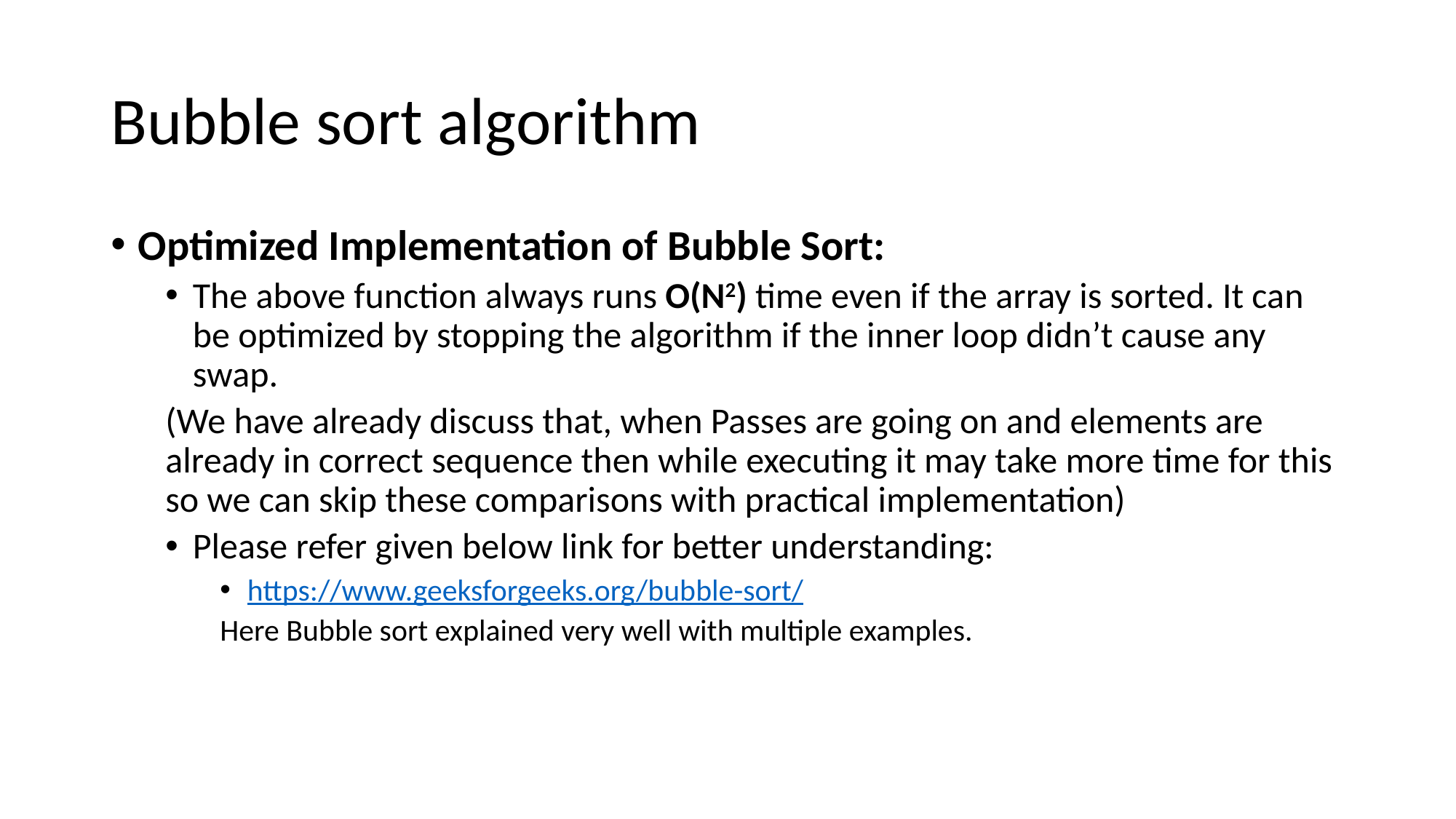

# Bubble sort algorithm
Optimized Implementation of Bubble Sort:
The above function always runs O(N2) time even if the array is sorted. It can be optimized by stopping the algorithm if the inner loop didn’t cause any swap.
(We have already discuss that, when Passes are going on and elements are already in correct sequence then while executing it may take more time for this so we can skip these comparisons with practical implementation)
Please refer given below link for better understanding:
https://www.geeksforgeeks.org/bubble-sort/
Here Bubble sort explained very well with multiple examples.